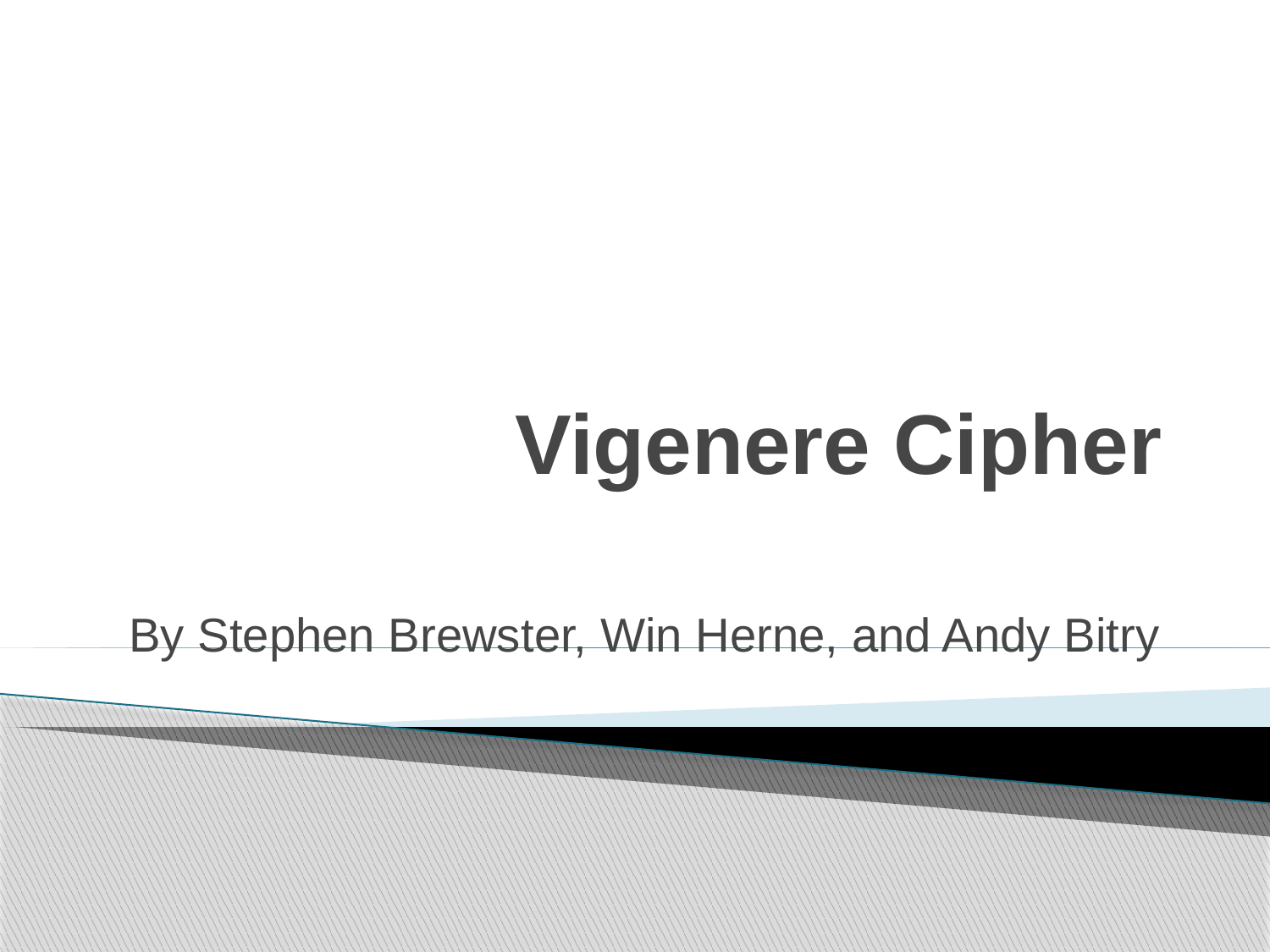

# Vigenere Cipher
By Stephen Brewster, Win Herne, and Andy Bitry